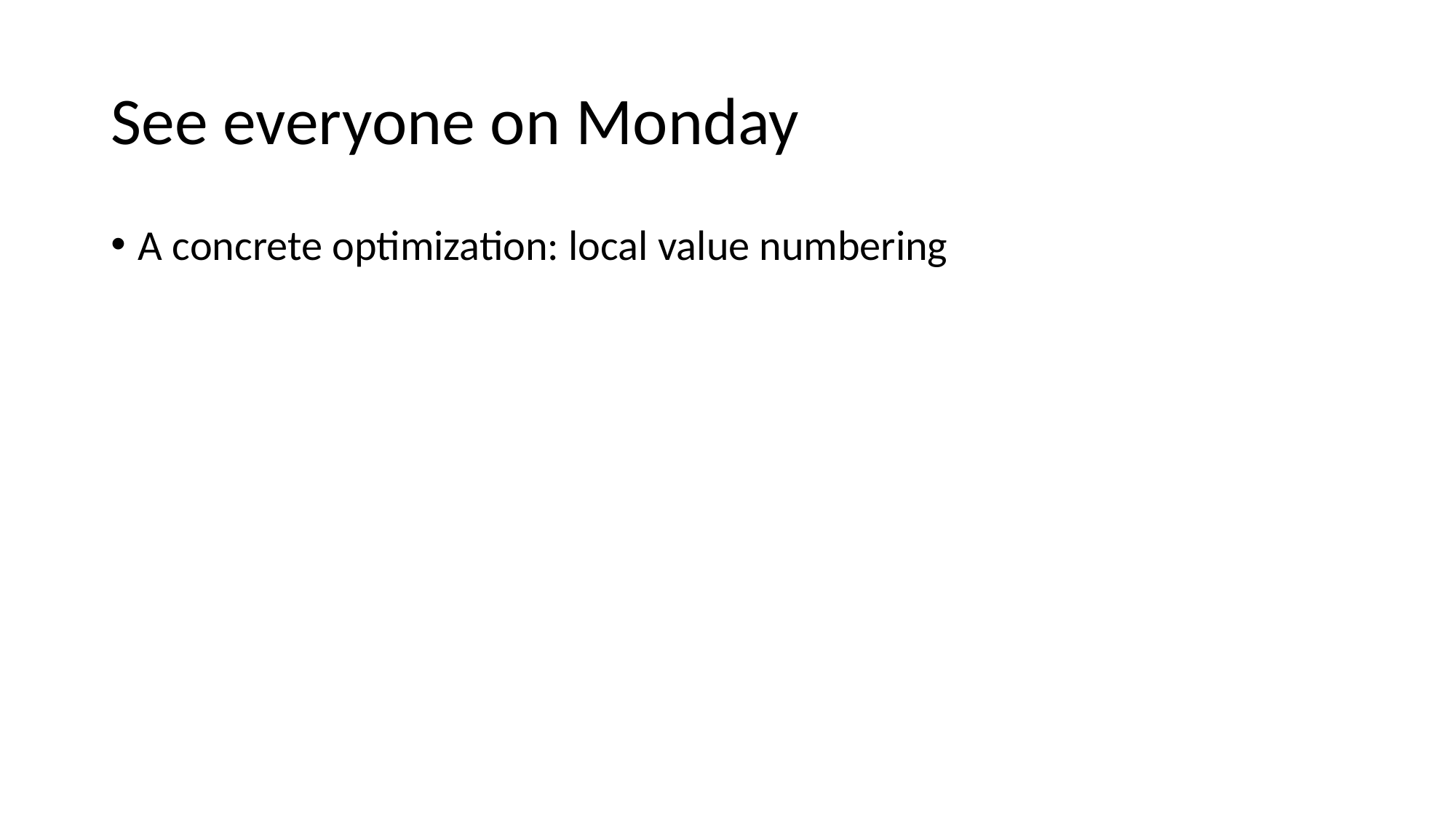

# See everyone on Monday
A concrete optimization: local value numbering